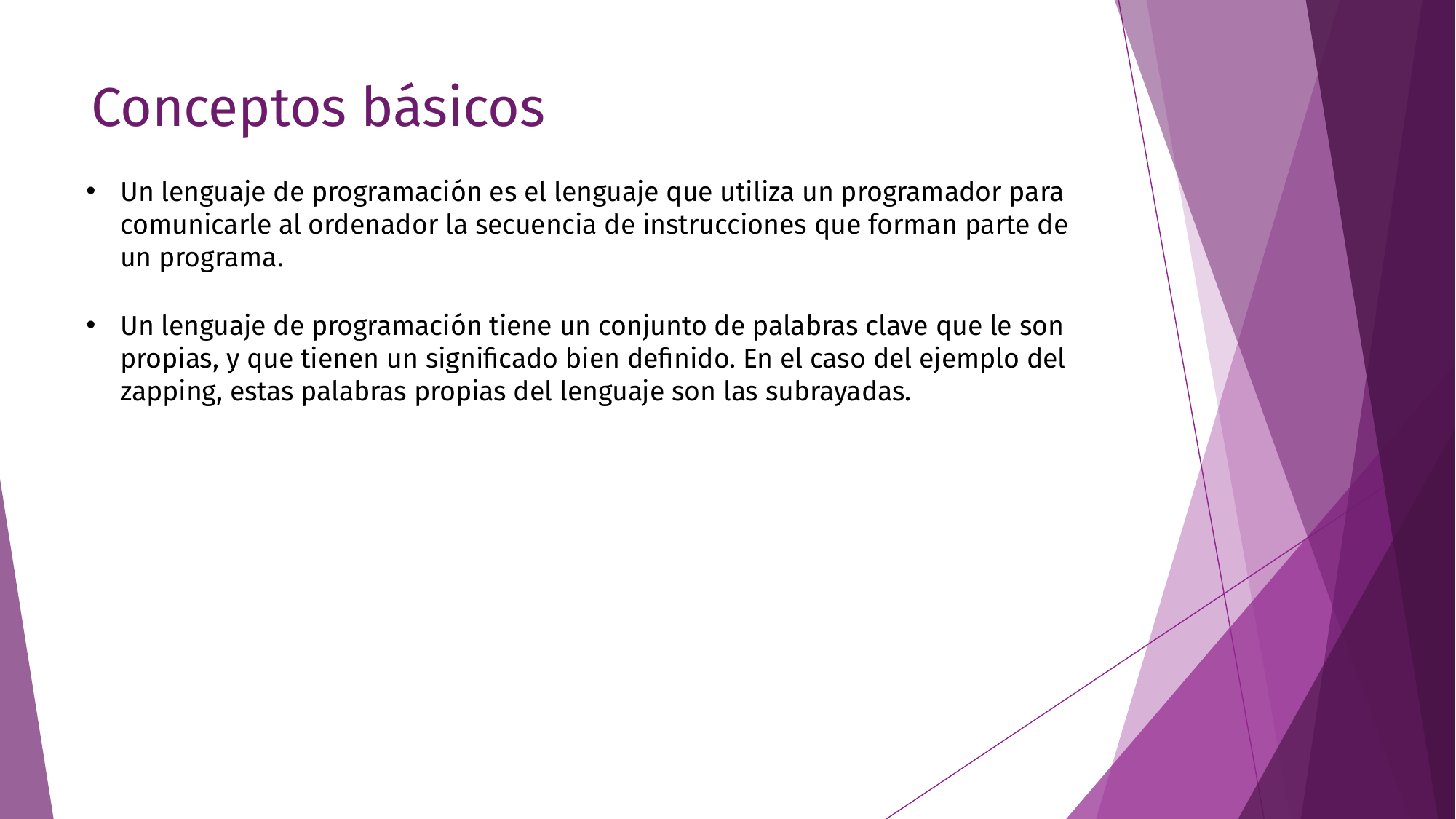

# Conceptos básicos
Un lenguaje de programación es el lenguaje que utiliza un programador para comunicarle al ordenador la secuencia de instrucciones que forman parte de un programa.

Un lenguaje de programación tiene un conjunto de palabras clave que le son propias, y que tienen un significado bien definido. En el caso del ejemplo del zapping, estas palabras propias del lenguaje son las subrayadas.